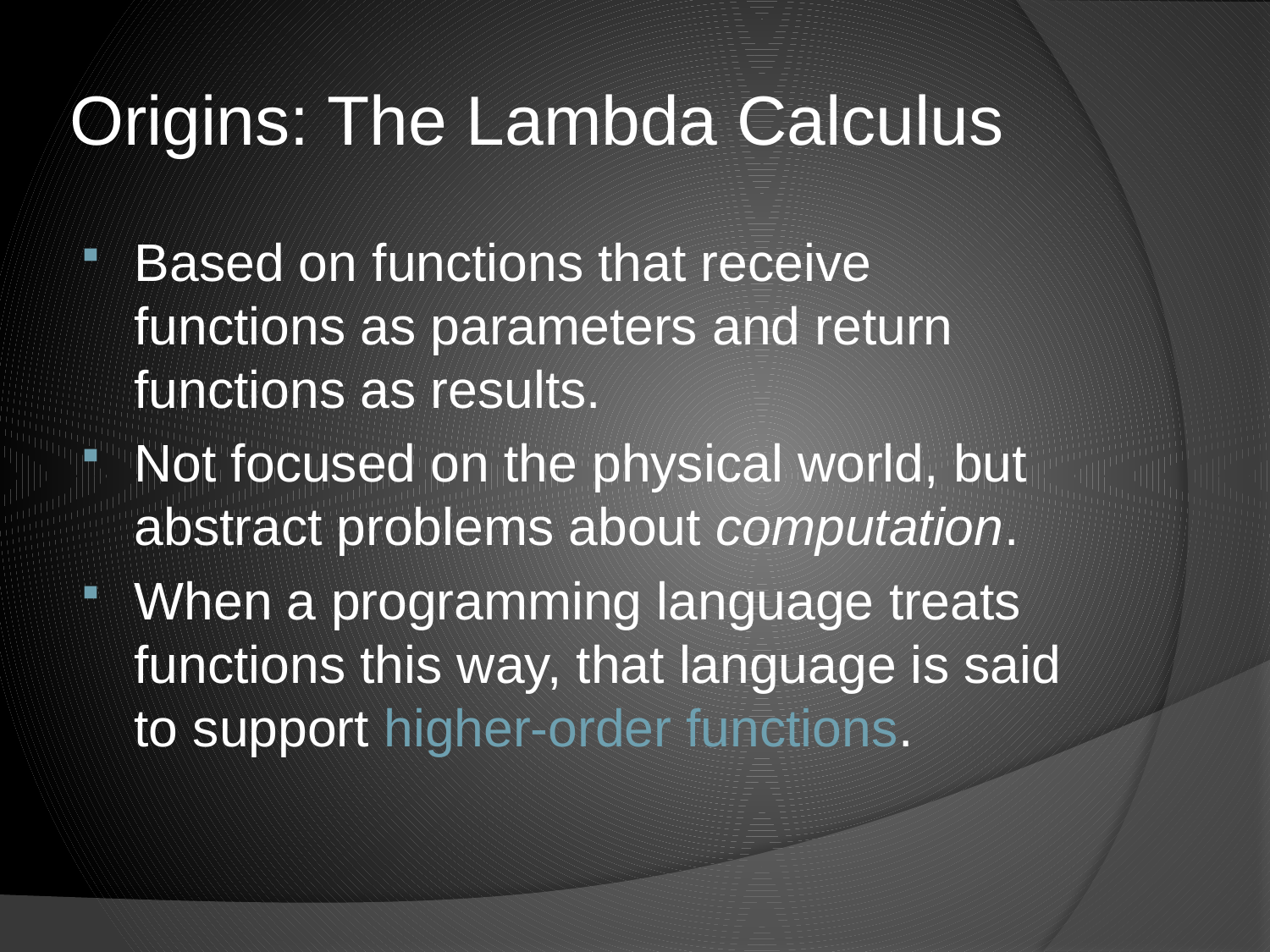

# Origins: The Lambda Calculus
Based on functions that receive functions as parameters and return functions as results.
Not focused on the physical world, but abstract problems about computation.
When a programming language treats functions this way, that language is said to support higher-order functions.